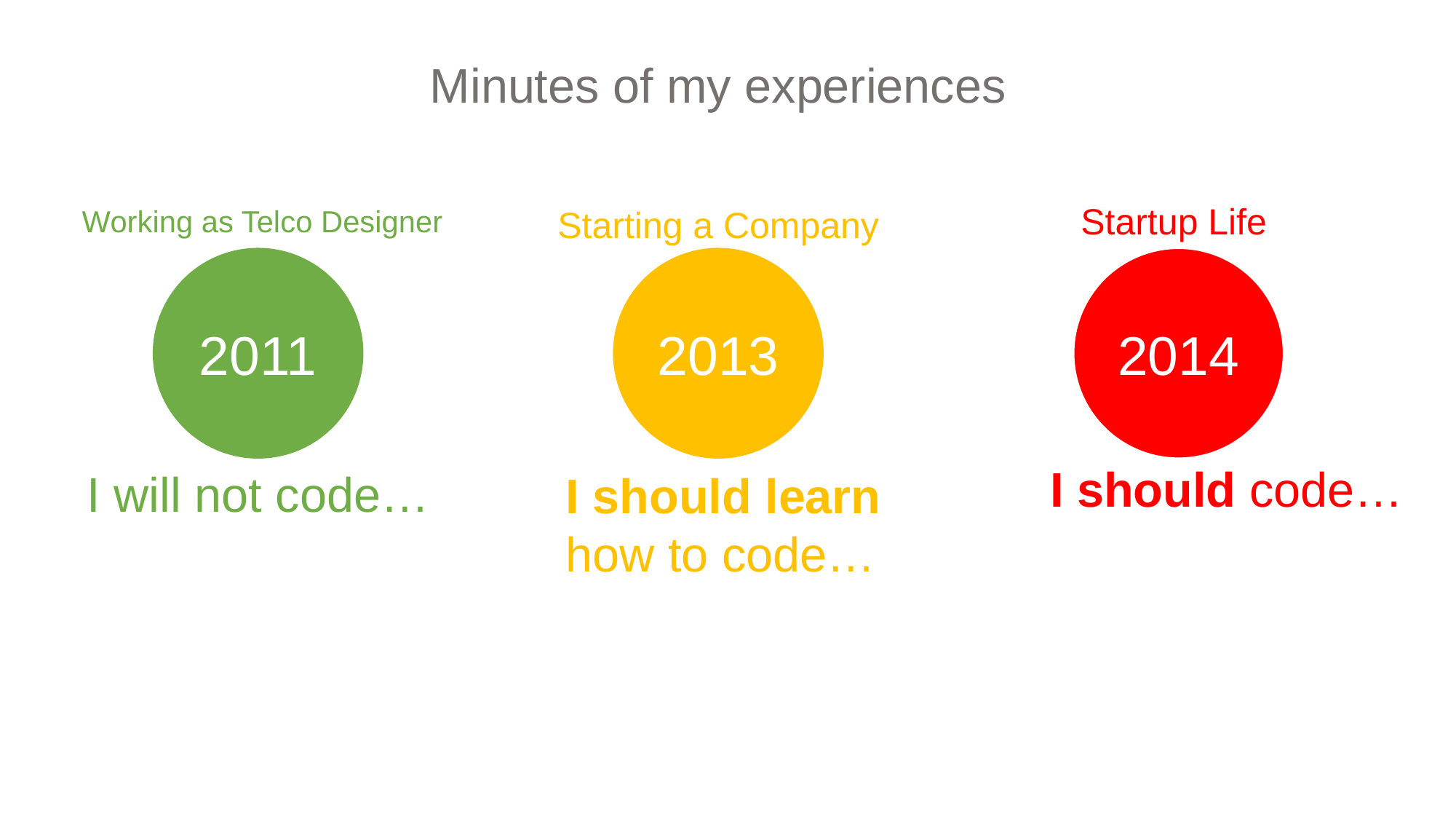

Minutes of my experiences
Startup Life
Working as Telco Designer
Starting a Company
2011
2013
2014
I should code…
I will not code…
I should learn
how to code…